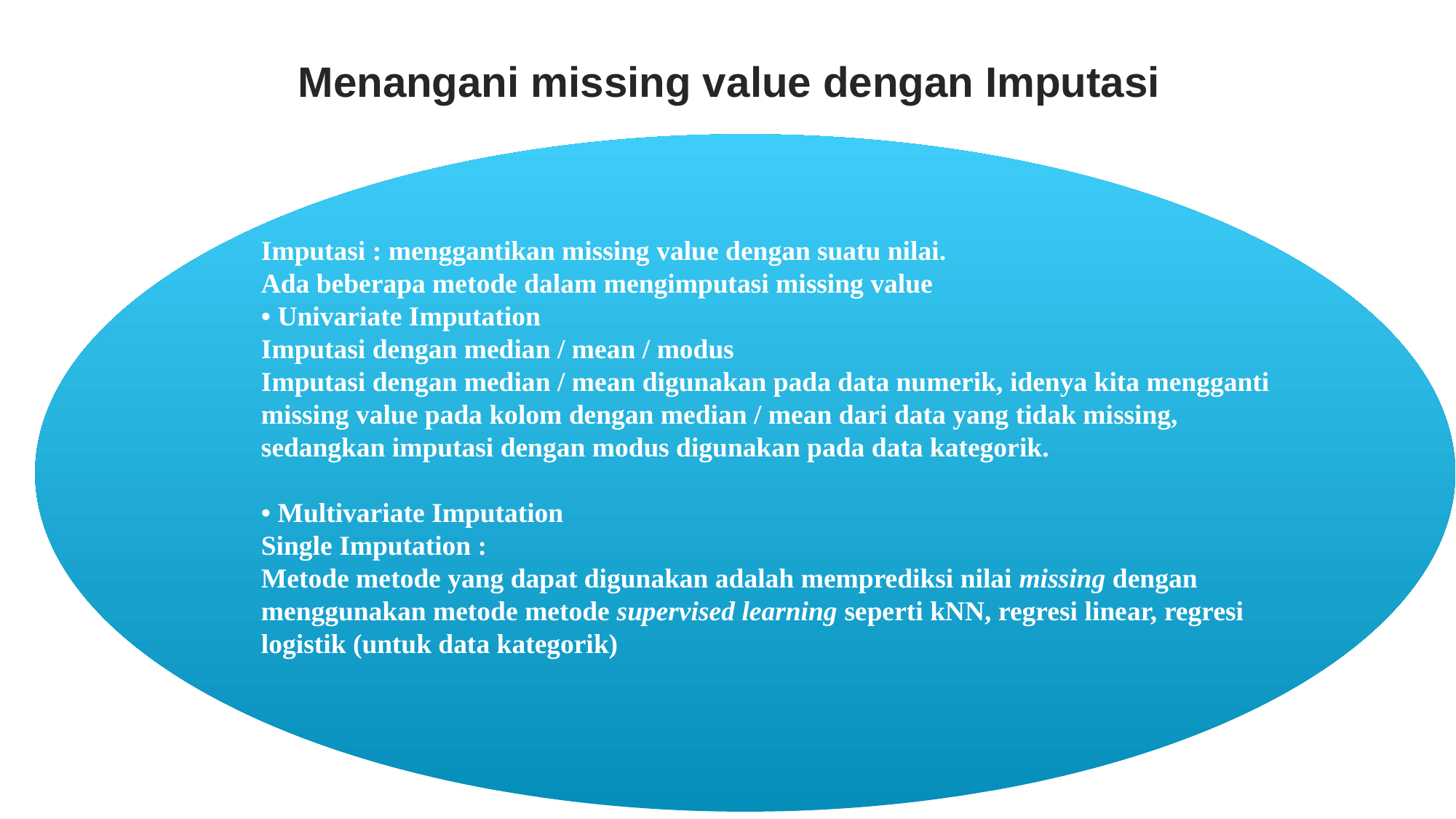

Menangani missing value dengan Imputasi

Imputasi : menggantikan missing value dengan suatu nilai.
Ada beberapa metode dalam mengimputasi missing value
• Univariate Imputation
Imputasi dengan median / mean / modus
Imputasi dengan median / mean digunakan pada data numerik, idenya kita mengganti missing value pada kolom dengan median / mean dari data yang tidak missing, sedangkan imputasi dengan modus digunakan pada data kategorik.

• Multivariate Imputation
Single Imputation :
Metode metode yang dapat digunakan adalah memprediksi nilai missing dengan menggunakan metode metode supervised learning seperti kNN, regresi linear, regresi logistik (untuk data kategorik)